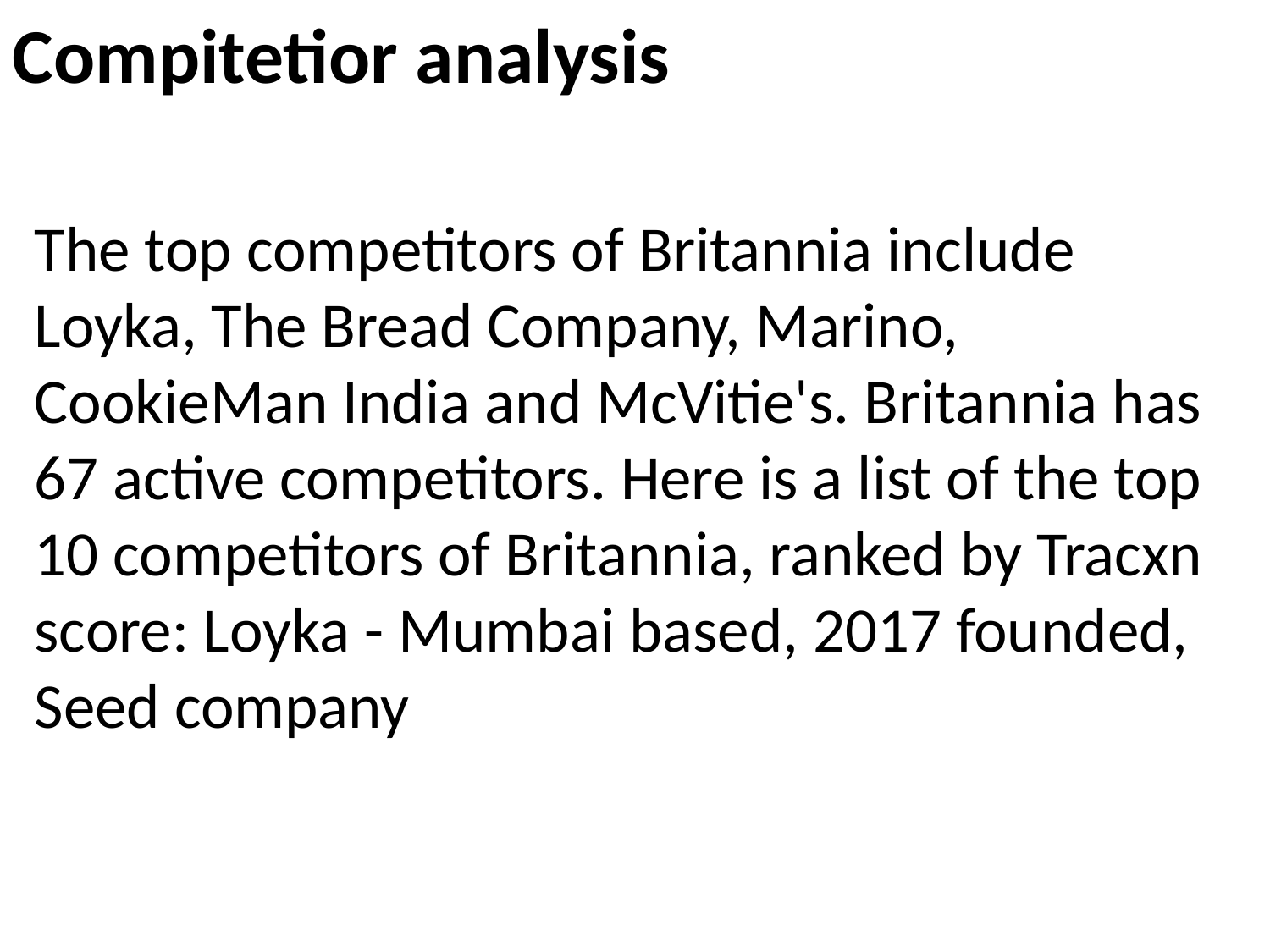

Compitetior analysis
The top competitors of Britannia include Loyka, The Bread Company, Marino, CookieMan India and McVitie's. Britannia has 67 active competitors. Here is a list of the top 10 competitors of Britannia, ranked by Tracxn score: Loyka - Mumbai based, 2017 founded, Seed company